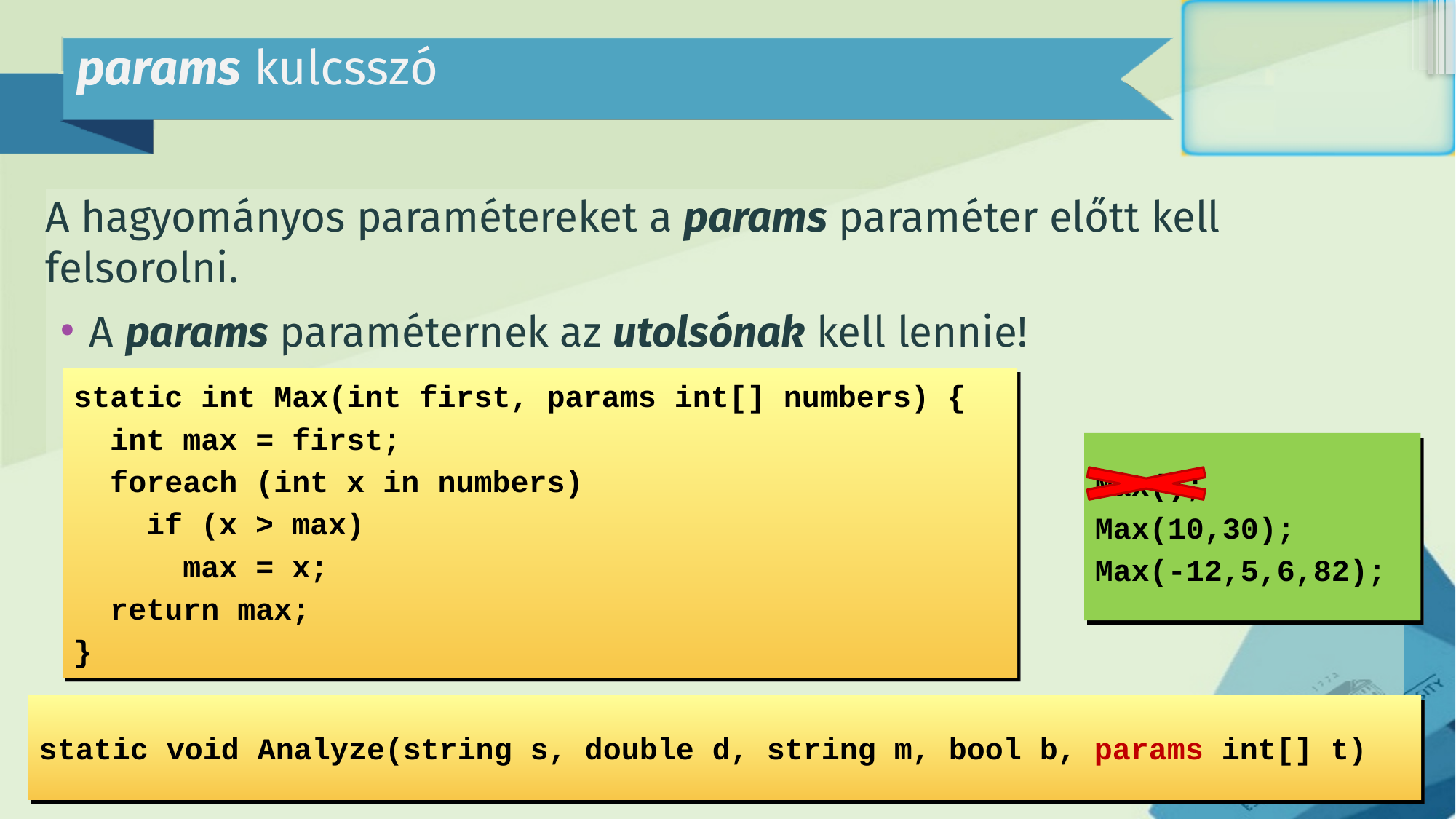

# params kulcsszó
A hagyományos paramétereket a params paraméter előtt kell felsorolni.
A params paraméternek az utolsónak kell lennie!

static int Max(int first, params int[] numbers) {
  int max = first;
  foreach (int x in numbers)
    if (x > max)
      max = x;
  return max;
}
Max();
Max(10,30);
Max(-12,5,6,82);

static void Analyze(string s, double d, string m, bool b, params int[] t)